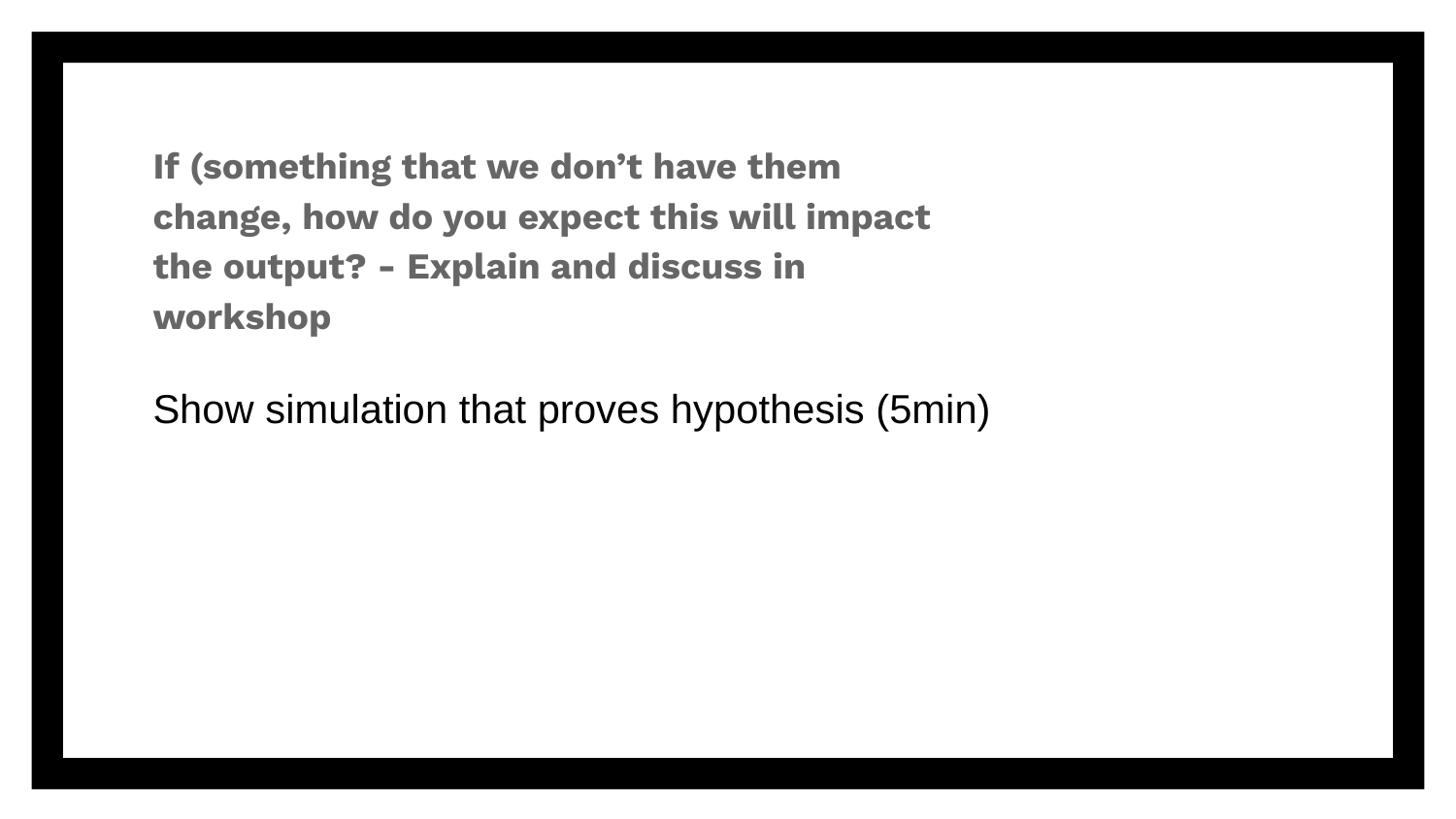

# If (something that we don’t have them change, how do you expect this will impact the output? - Explain and discuss in workshop
Show simulation that proves hypothesis (5min)